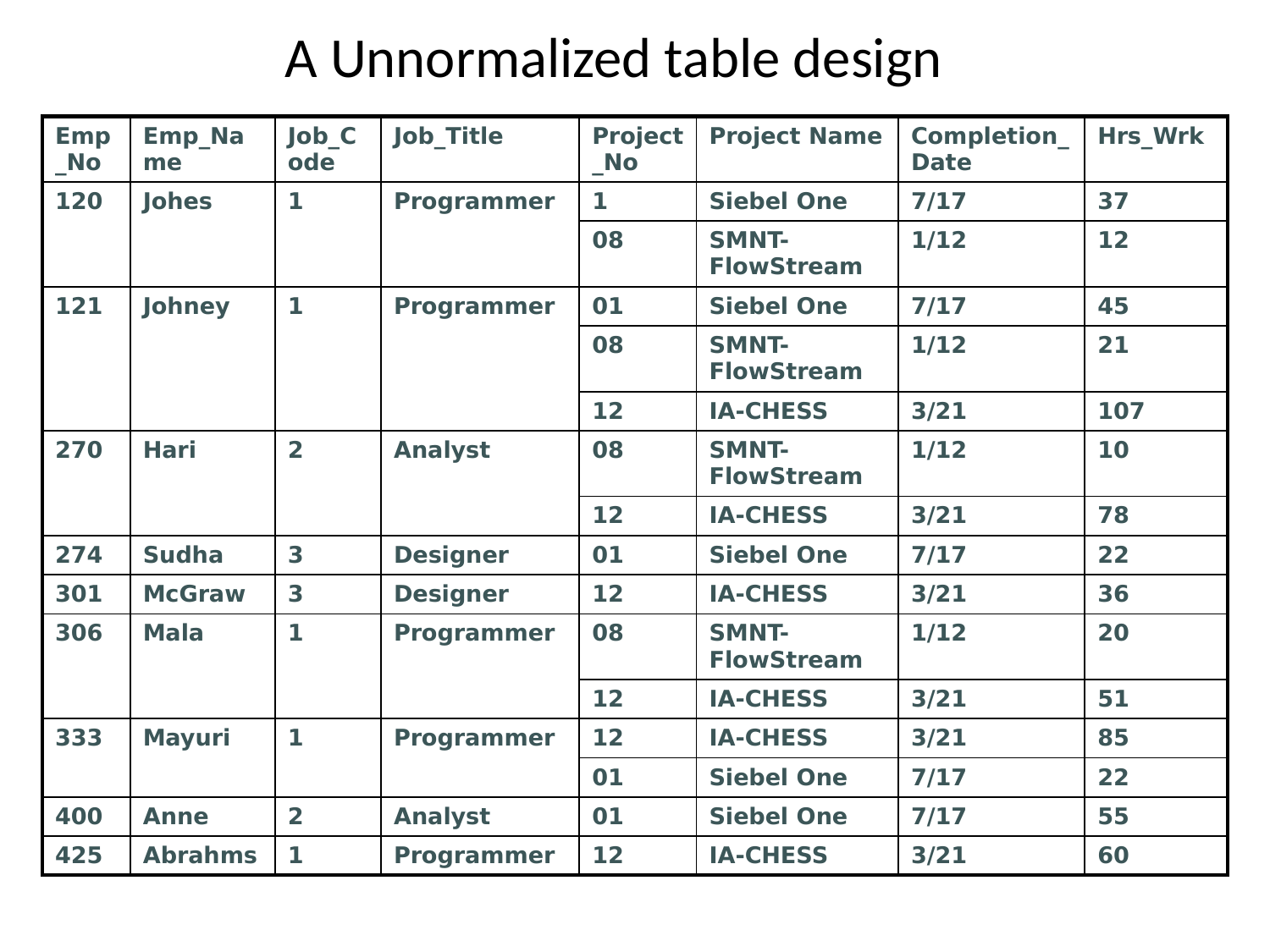

# A Unnormalized table design
| Emp\_No | Emp\_Name | Job\_Code | Job\_Title | Project\_No | Project Name | Completion\_Date | Hrs\_Wrk |
| --- | --- | --- | --- | --- | --- | --- | --- |
| 120 | Johes | 1 | Programmer | 1 | Siebel One | 7/17 | 37 |
|  |  |  |  | 08 | SMNT-FlowStream | 1/12 | 12 |
| 121 | Johney | 1 | Programmer | 01 | Siebel One | 7/17 | 45 |
|  |  |  |  | 08 | SMNT-FlowStream | 1/12 | 21 |
|  |  |  |  | 12 | IA-CHESS | 3/21 | 107 |
| 270 | Hari | 2 | Analyst | 08 | SMNT-FlowStream | 1/12 | 10 |
|  |  |  |  | 12 | IA-CHESS | 3/21 | 78 |
| 274 | Sudha | 3 | Designer | 01 | Siebel One | 7/17 | 22 |
| 301 | McGraw | 3 | Designer | 12 | IA-CHESS | 3/21 | 36 |
| 306 | Mala | 1 | Programmer | 08 | SMNT-FlowStream | 1/12 | 20 |
|  |  |  |  | 12 | IA-CHESS | 3/21 | 51 |
| 333 | Mayuri | 1 | Programmer | 12 | IA-CHESS | 3/21 | 85 |
|  |  |  |  | 01 | Siebel One | 7/17 | 22 |
| 400 | Anne | 2 | Analyst | 01 | Siebel One | 7/17 | 55 |
| 425 | Abrahms | 1 | Programmer | 12 | IA-CHESS | 3/21 | 60 |